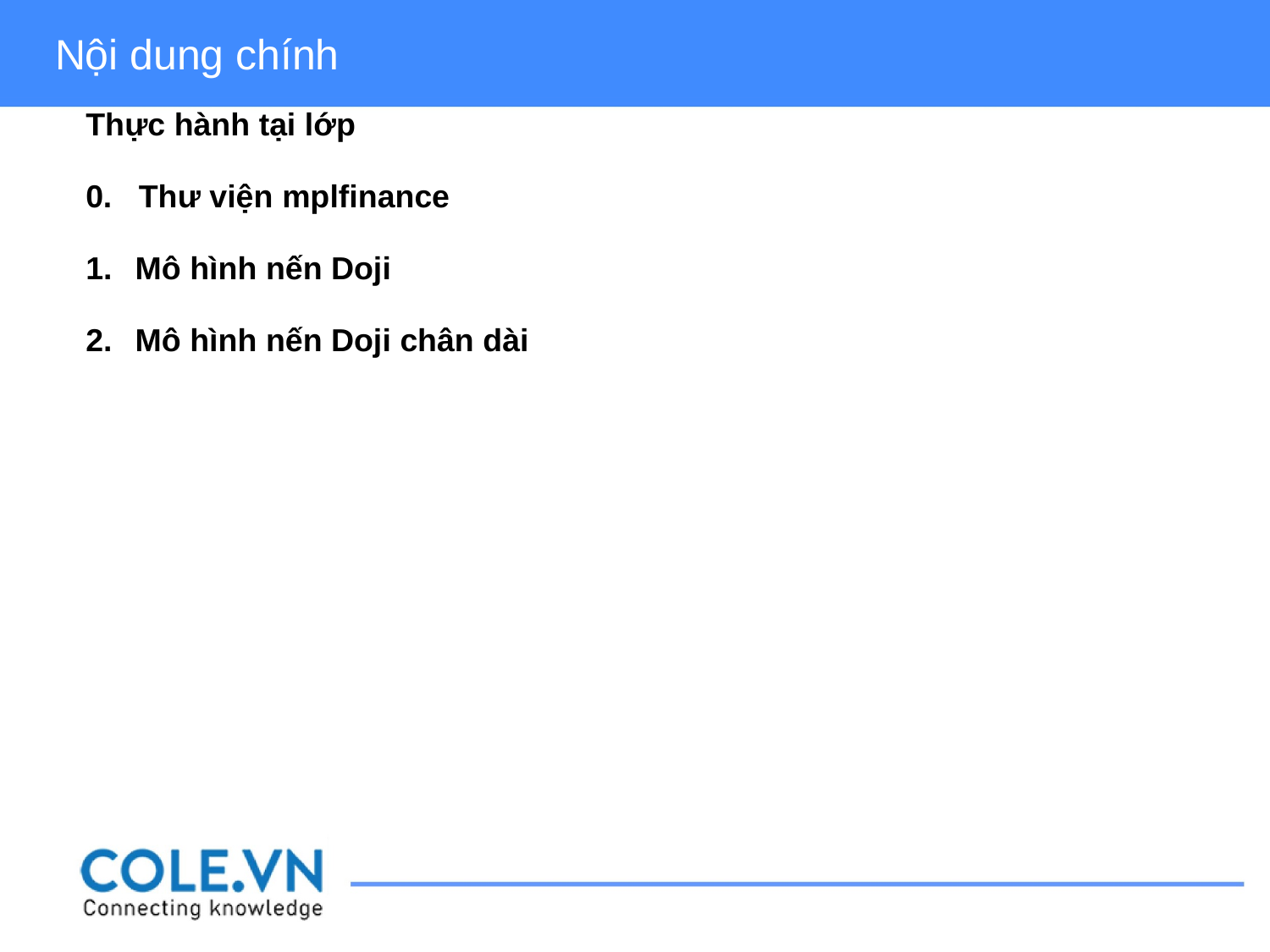

Nội dung chính
Thực hành tại lớp
0.   Thư viện mplfinance
Mô hình nến Doji
Mô hình nến Doji chân dài